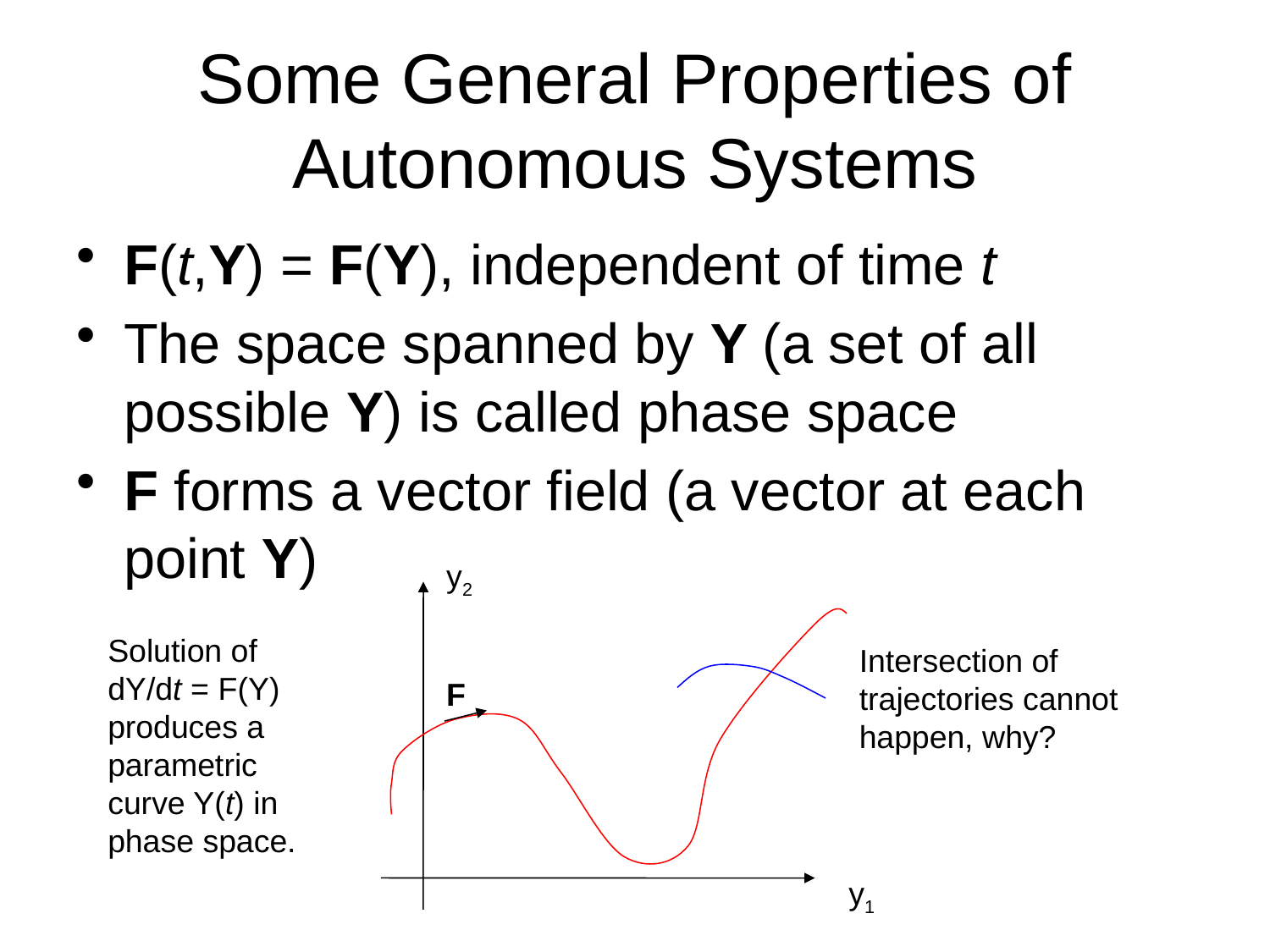

# Some General Properties of Autonomous Systems
F(t,Y) = F(Y), independent of time t
The space spanned by Y (a set of all possible Y) is called phase space
F forms a vector field (a vector at each point Y)
y2

Solution of dY/dt = F(Y) produces a parametric curve Y(t) in phase space.
Intersection of trajectories cannot happen, why?

F

y1